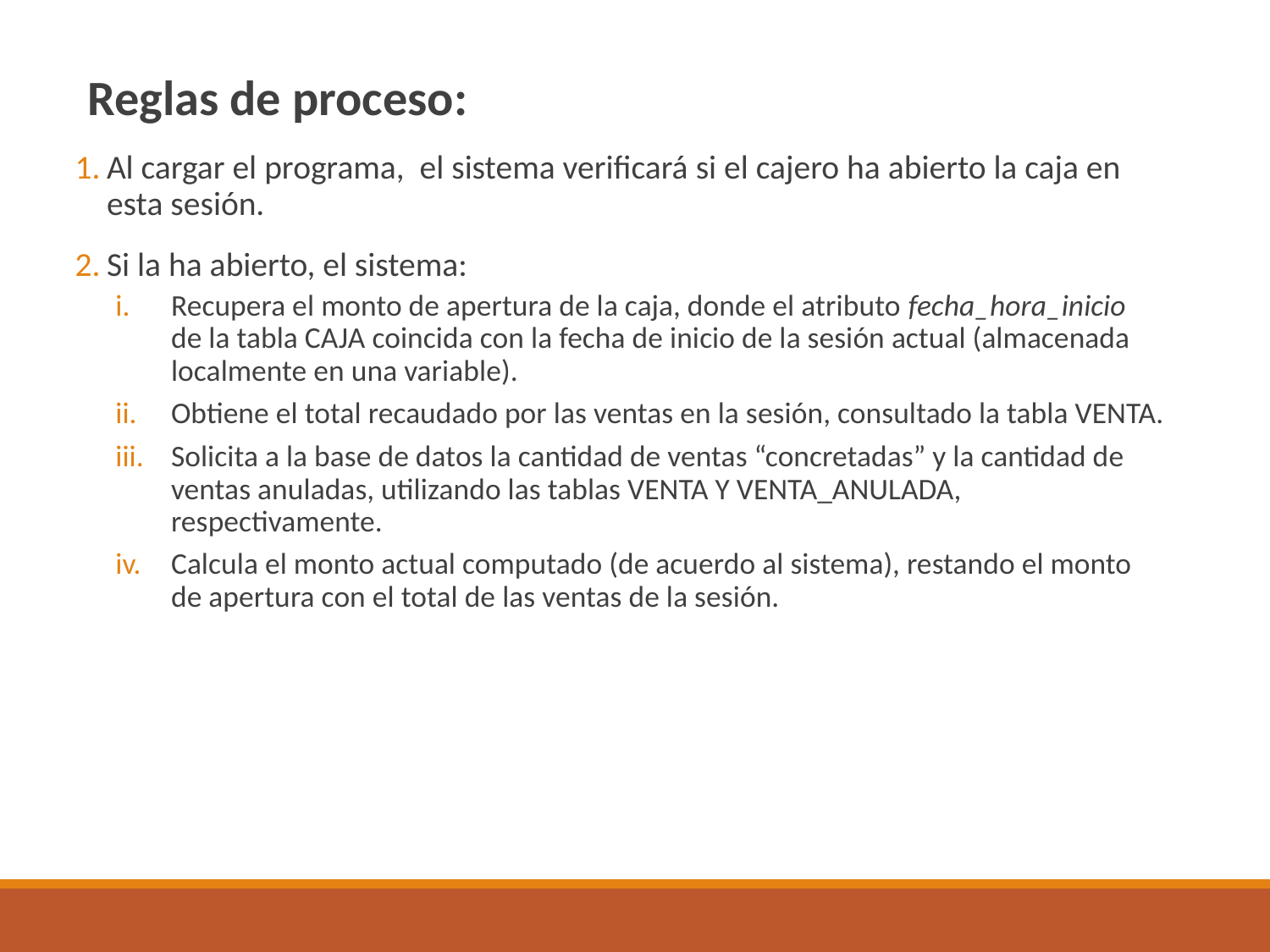

Reglas de proceso:
Al cargar el programa,  el sistema verificará si el cajero ha abierto la caja en esta sesión.
Si la ha abierto, el sistema:
Recupera el monto de apertura de la caja, donde el atributo fecha_hora_inicio  de la tabla CAJA coincida con la fecha de inicio de la sesión actual (almacenada localmente en una variable).
Obtiene el total recaudado por las ventas en la sesión, consultado la tabla VENTA.
Solicita a la base de datos la cantidad de ventas “concretadas” y la cantidad de ventas anuladas, utilizando las tablas VENTA Y VENTA_ANULADA, respectivamente.
Calcula el monto actual computado (de acuerdo al sistema), restando el monto de apertura con el total de las ventas de la sesión.